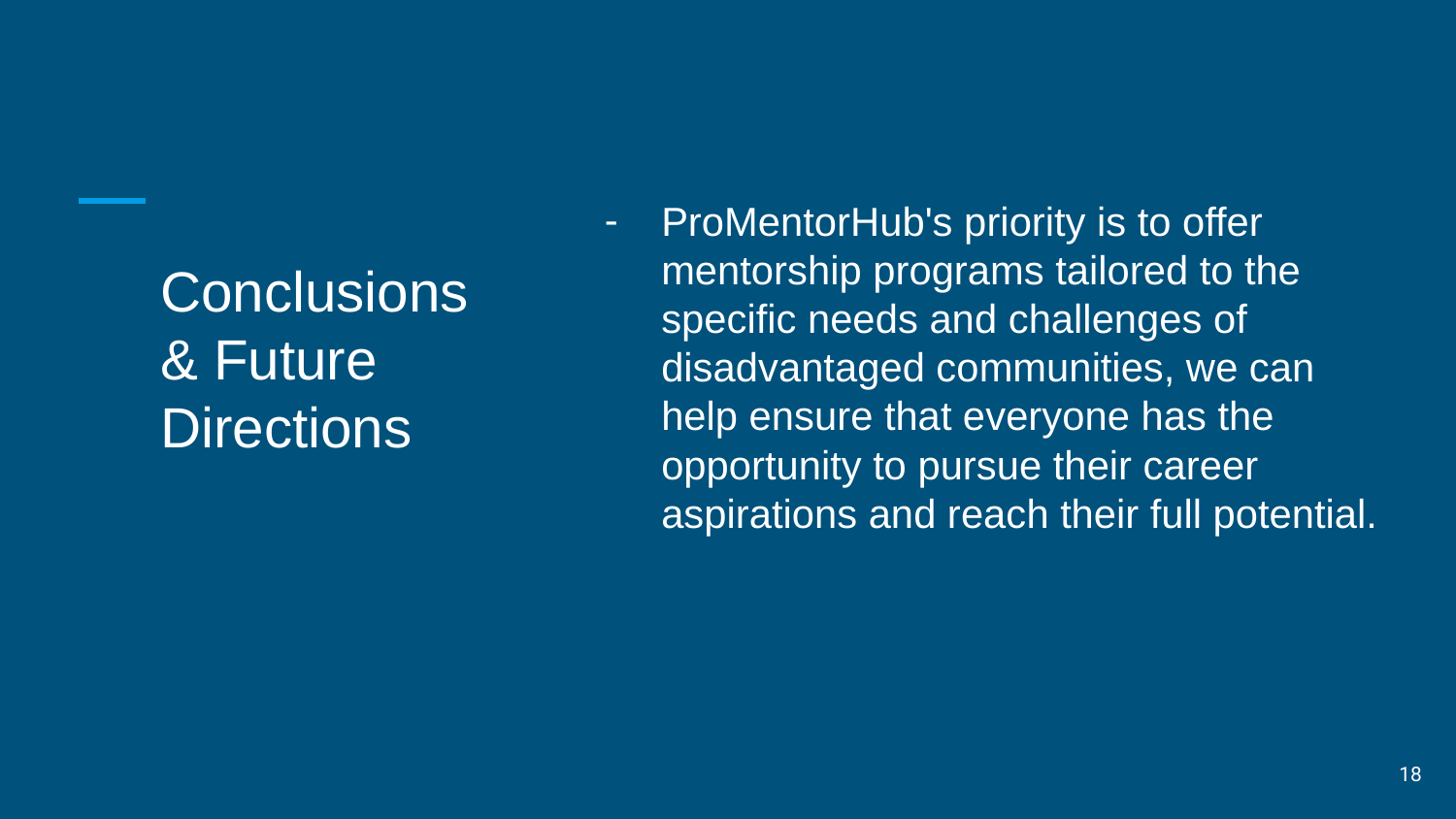

# Conclusions
& Future Directions
ProMentorHub's priority is to offer mentorship programs tailored to the specific needs and challenges of disadvantaged communities, we can help ensure that everyone has the opportunity to pursue their career aspirations and reach their full potential.

18